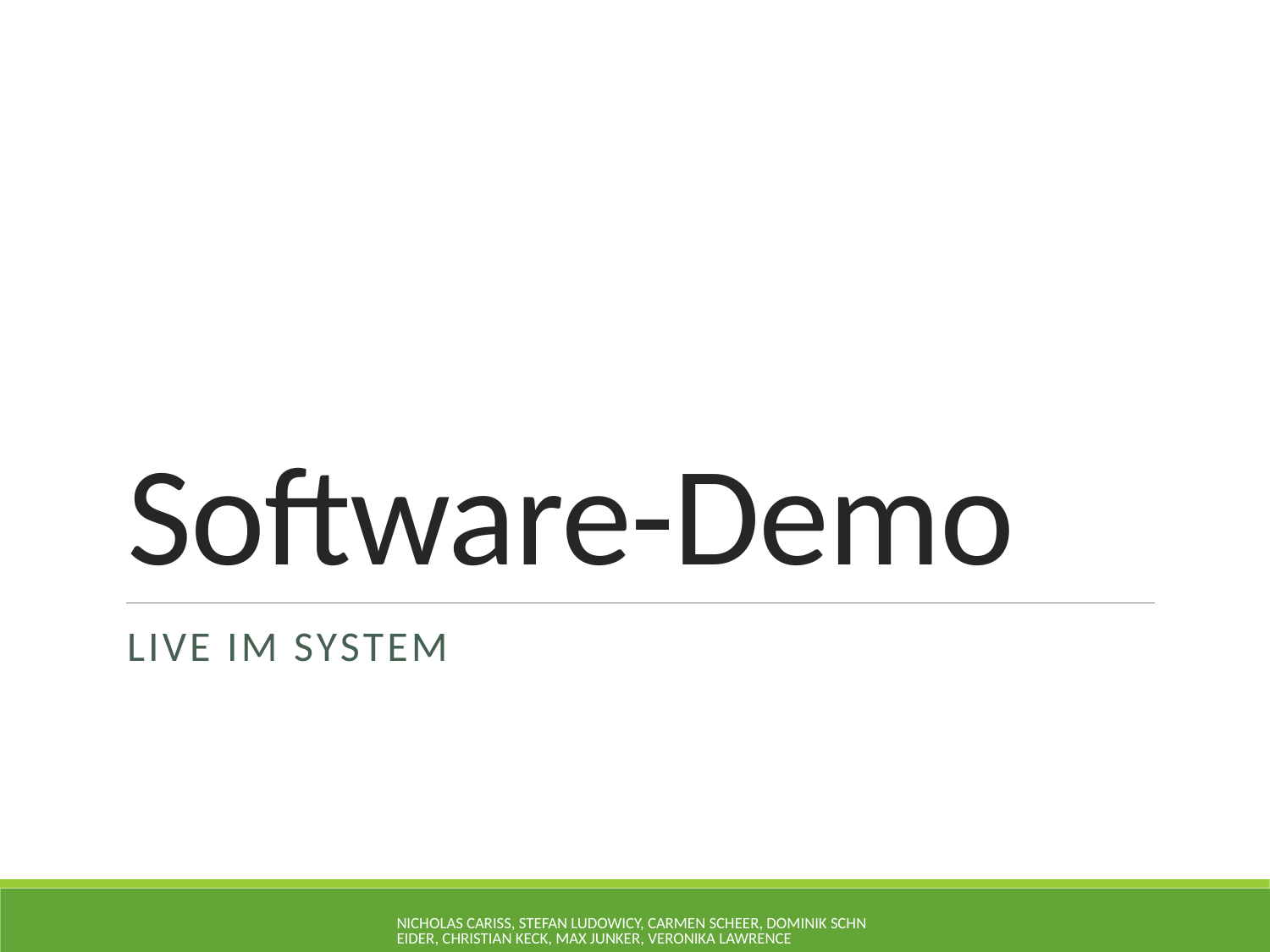

# Software-Demo
Live im System
Nicholas Cariss, Stefan Ludowicy, Carmen Scheer, Dominik Schneider, Christian Keck, Max Junker, Veronika Lawrence